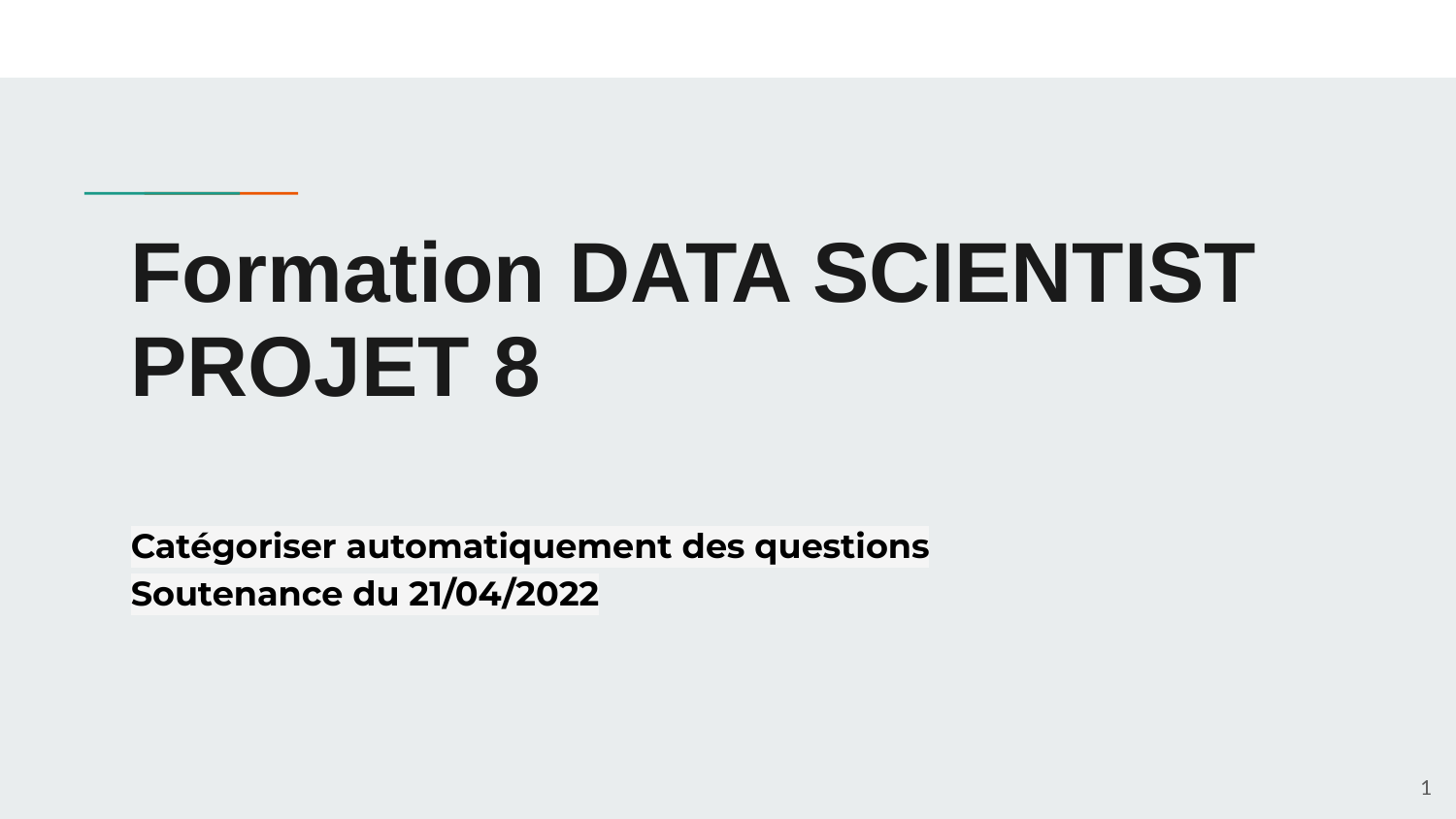

# Formation DATA SCIENTIST
PROJET 8
Catégoriser automatiquement des questions
Soutenance du 21/04/2022
1